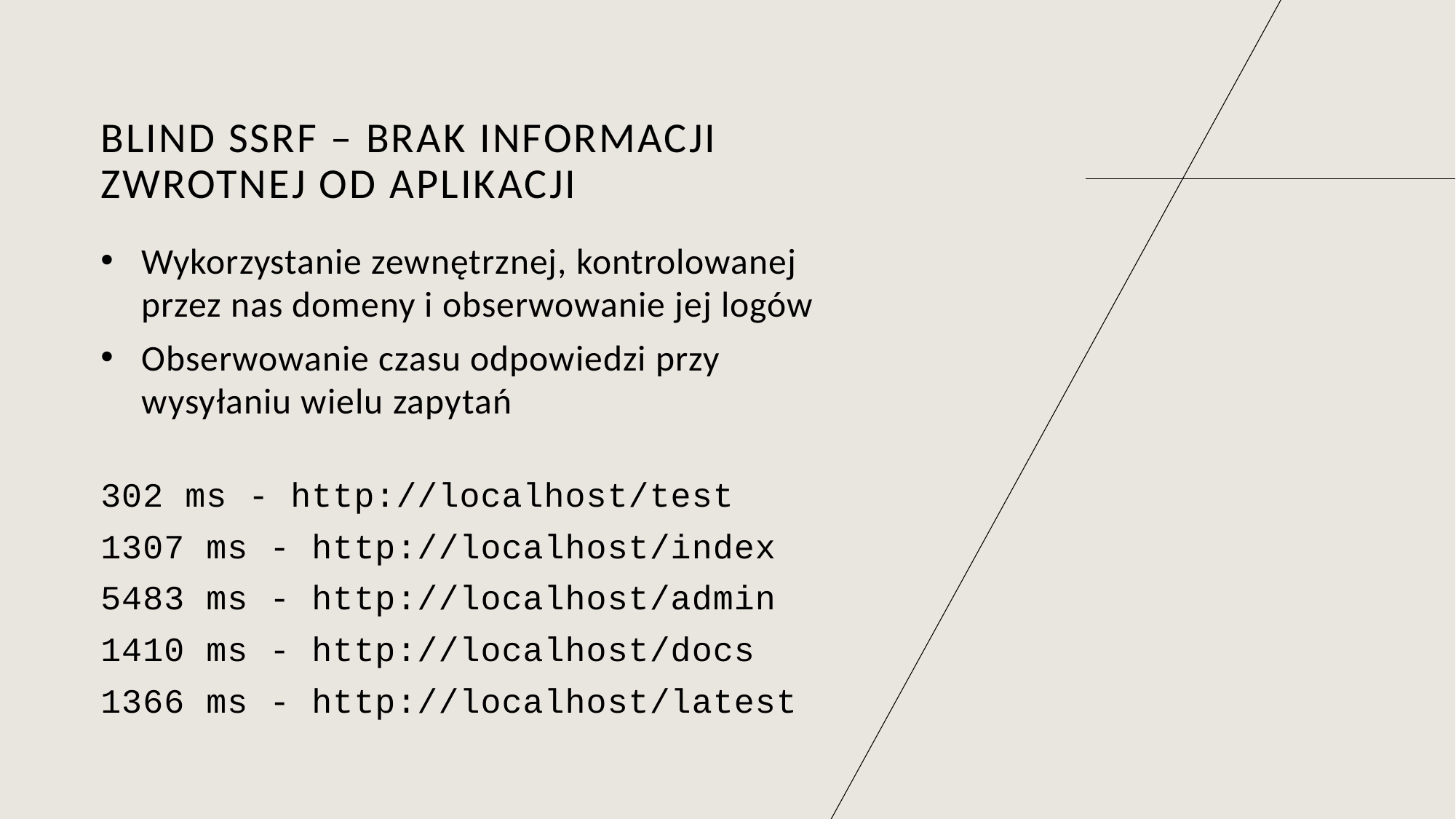

# Blind ssrf – brak informacji zwrotnej od aplikacji
Wykorzystanie zewnętrznej, kontrolowanej przez nas domeny i obserwowanie jej logów
Obserwowanie czasu odpowiedzi przy wysyłaniu wielu zapytań

302 ms - http://localhost/test
1307 ms - http://localhost/index
5483 ms - http://localhost/admin
1410 ms - http://localhost/docs
1366 ms - http://localhost/latest